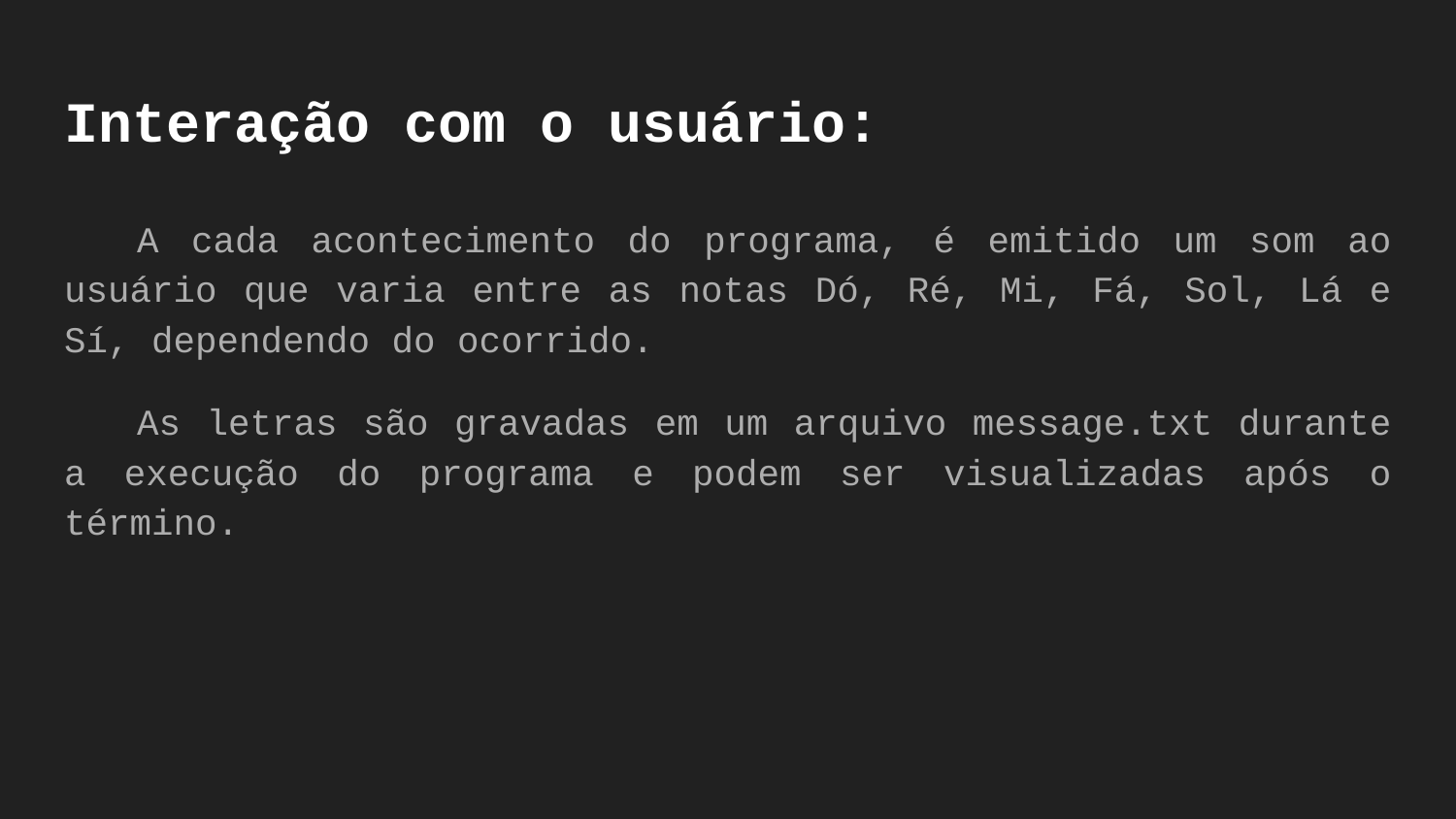

# Interação com o usuário:
A cada acontecimento do programa, é emitido um som ao usuário que varia entre as notas Dó, Ré, Mi, Fá, Sol, Lá e Sí, dependendo do ocorrido.
As letras são gravadas em um arquivo message.txt durante a execução do programa e podem ser visualizadas após o término.